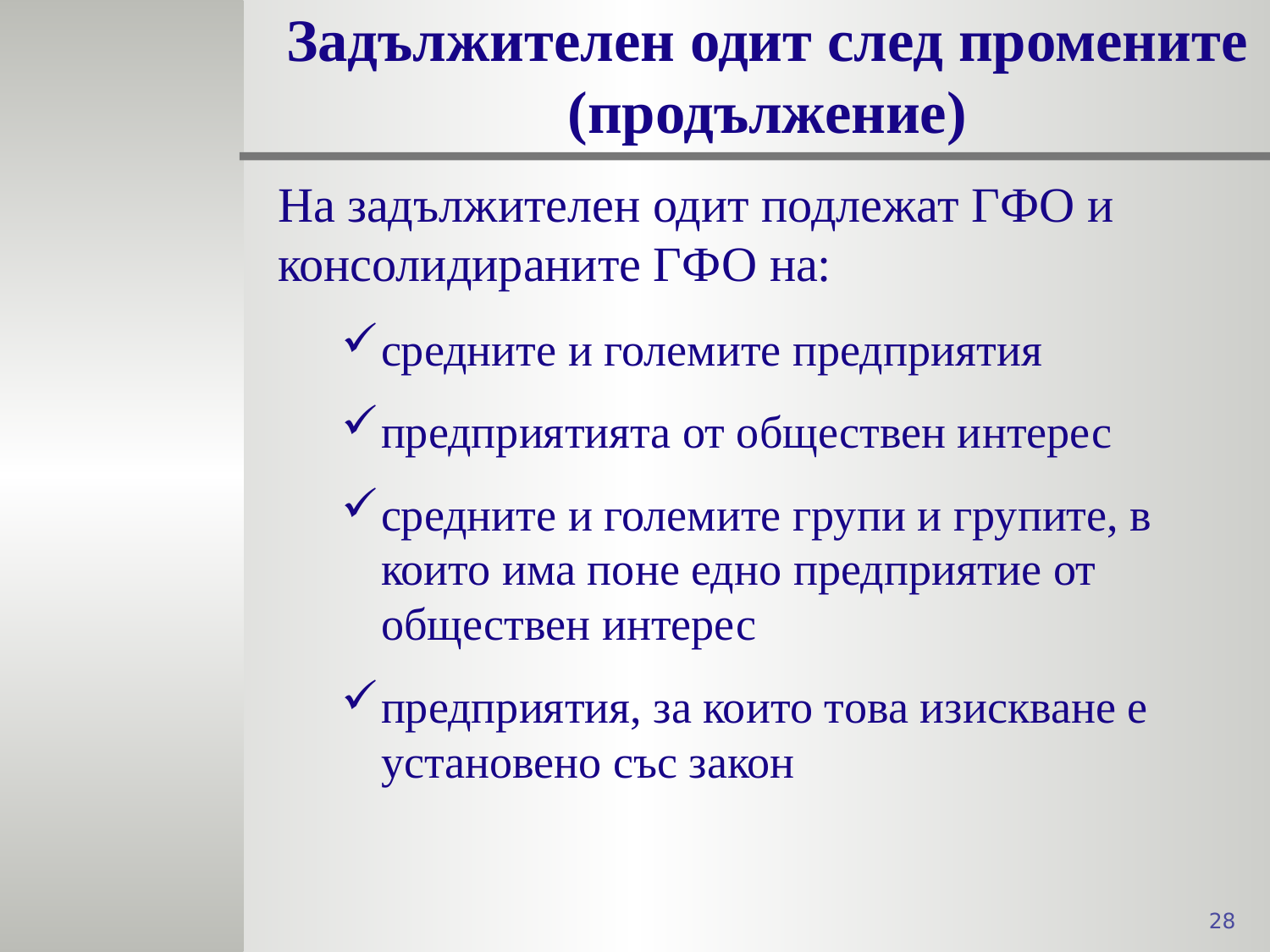

# Задължителен одит след промените (продължение)
На задължителен одит подлежат ГФО и консолидираните ГФО на:
средните и големите предприятия
предприятията от обществен интерес
средните и големите групи и групите, в които има поне едно предприятие от обществен интерес
предприятия, за които това изискване е установено със закон

28